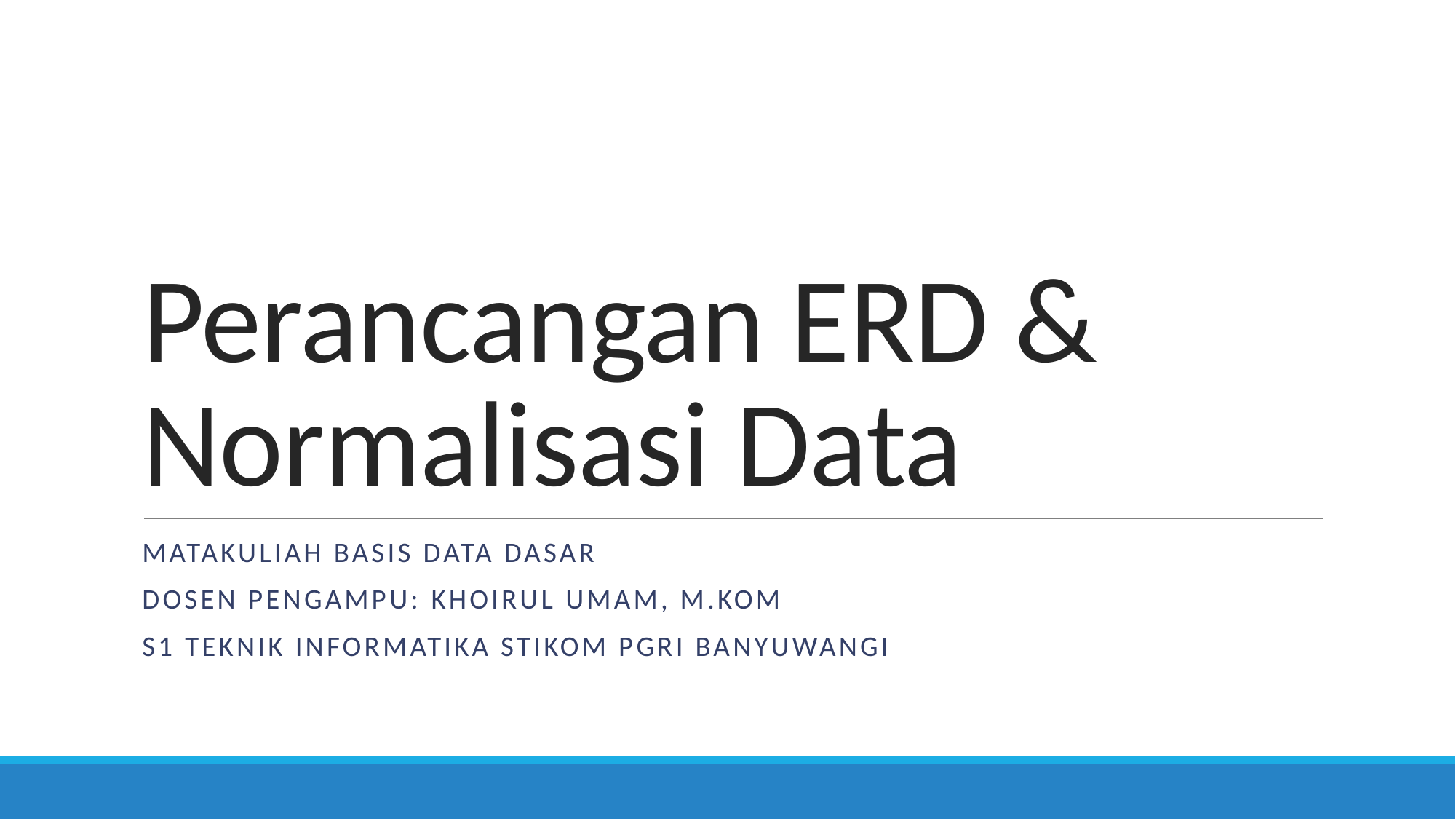

# Perancangan ERD & Normalisasi Data
Matakuliah Basis Data Dasar
Dosen Pengampu: Khoirul Umam, M.Kom
S1 Teknik Informatika STIKOM PGRI Banyuwangi